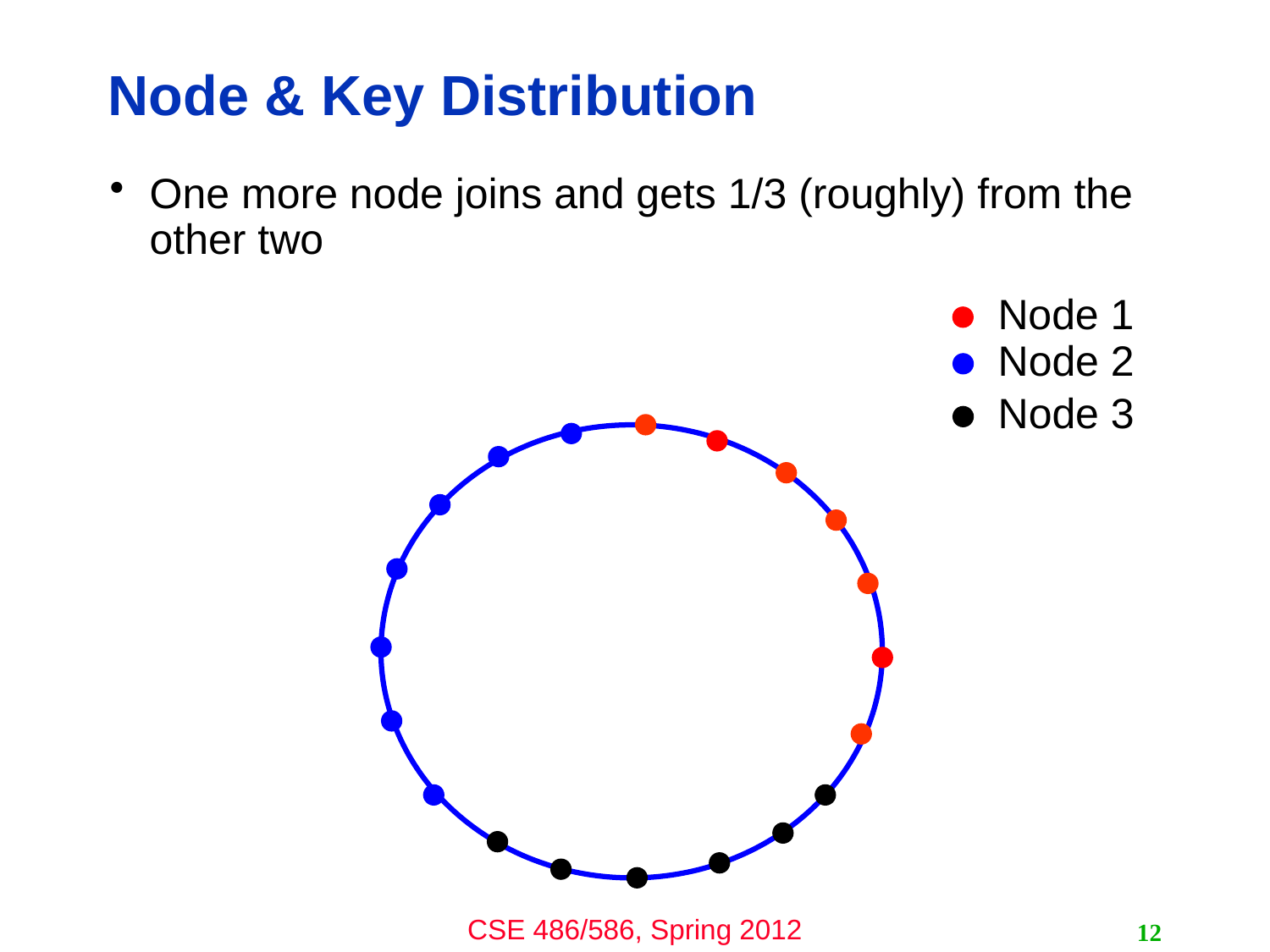

# Node & Key Distribution
One more node joins and gets 1/3 (roughly) from the other two
Node 1

Node 2

Node 3

12